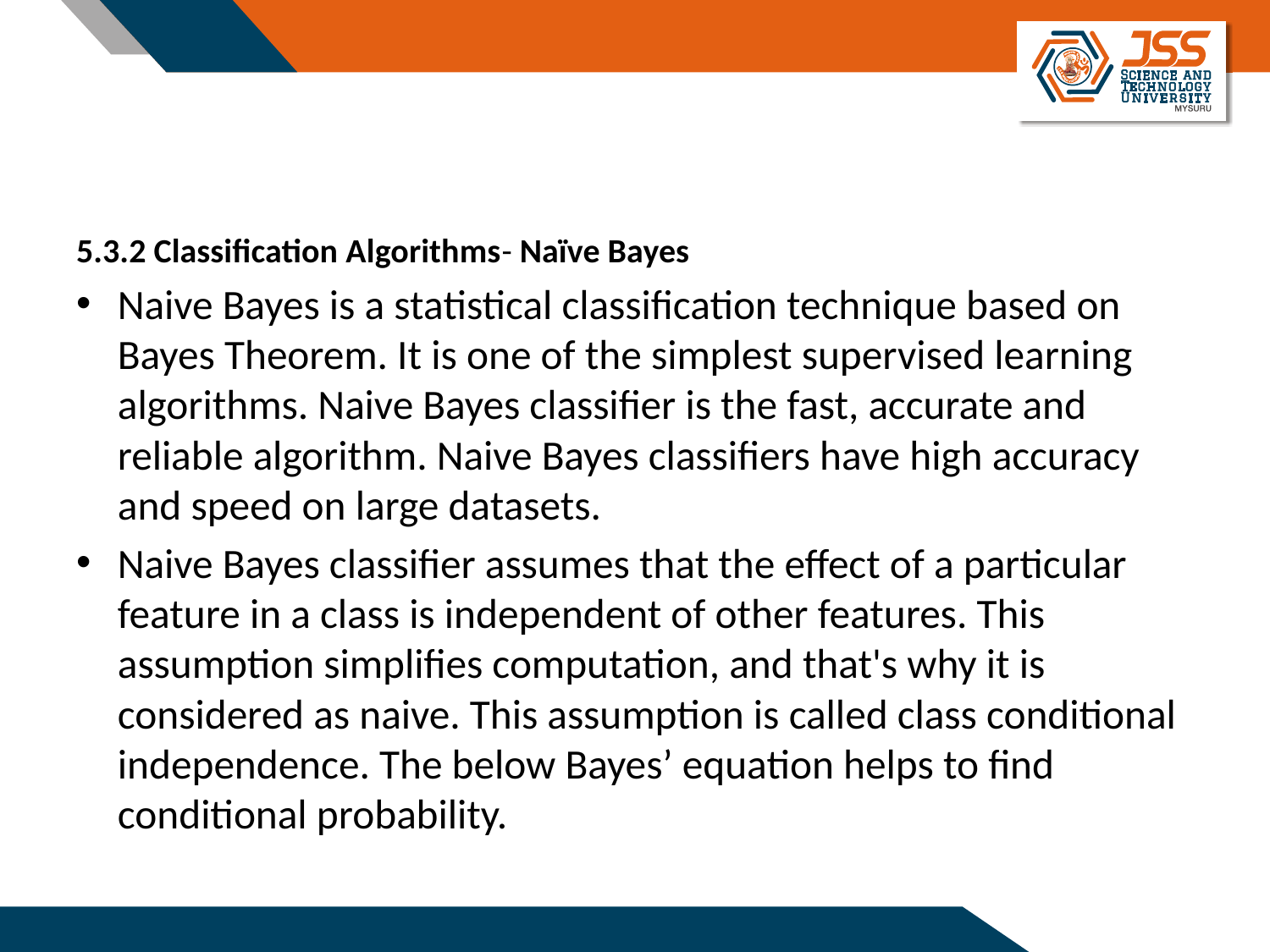

#
5.3.2 Classification Algorithms- Naïve Bayes
Naive Bayes is a statistical classification technique based on Bayes Theorem. It is one of the simplest supervised learning algorithms. Naive Bayes classifier is the fast, accurate and reliable algorithm. Naive Bayes classifiers have high accuracy and speed on large datasets.
Naive Bayes classifier assumes that the effect of a particular feature in a class is independent of other features. This assumption simplifies computation, and that's why it is considered as naive. This assumption is called class conditional independence. The below Bayes’ equation helps to find conditional probability.